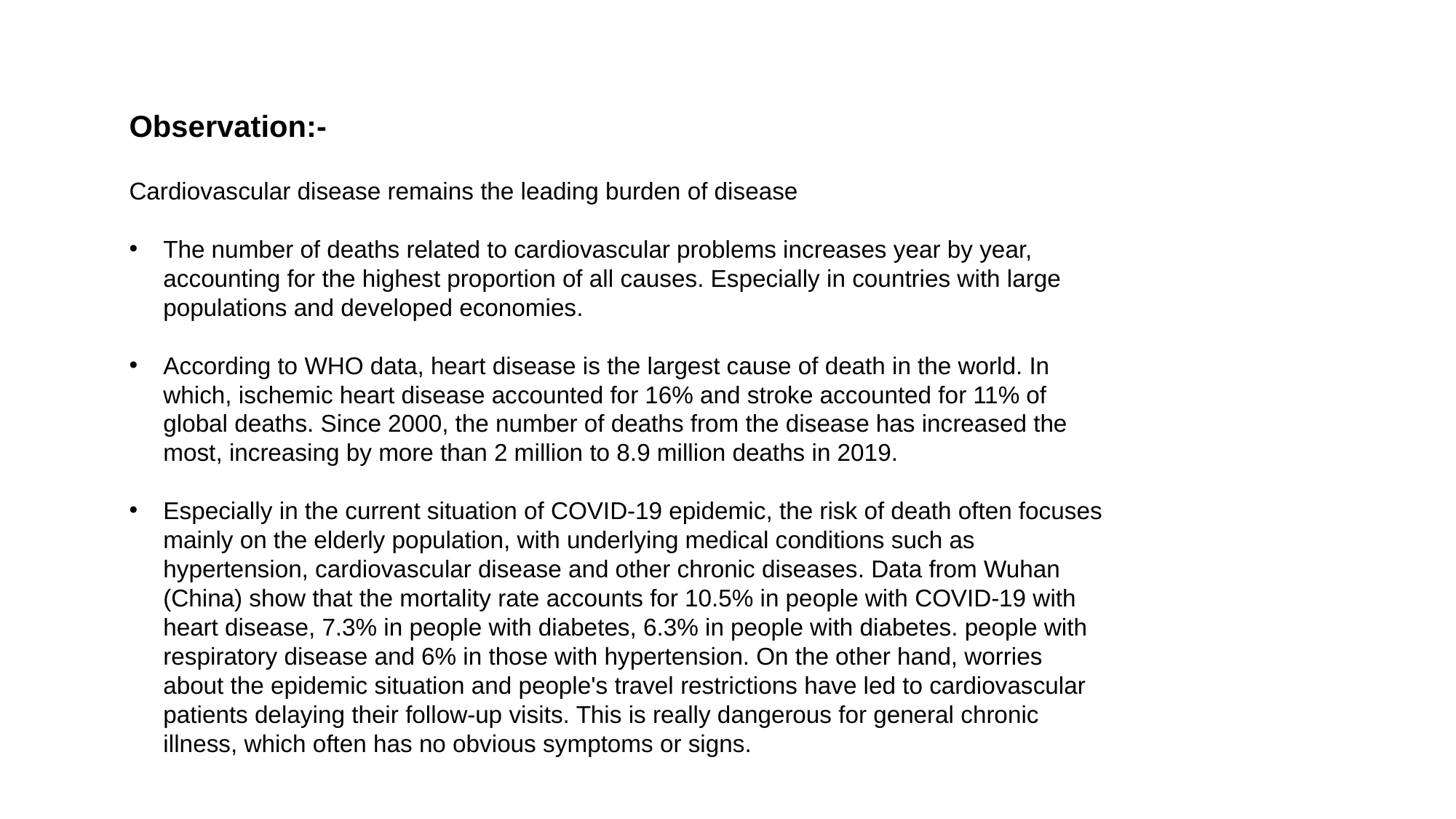

Observation:-

Cardiovascular disease remains the leading burden of disease

The number of deaths related to cardiovascular problems increases year by year, accounting for the highest proportion of all causes. Especially in countries with large populations and developed economies.

According to WHO data, heart disease is the largest cause of death in the world. In which, ischemic heart disease accounted for 16% and stroke accounted for 11% of global deaths. Since 2000, the number of deaths from the disease has increased the most, increasing by more than 2 million to 8.9 million deaths in 2019.

Especially in the current situation of COVID-19 epidemic, the risk of death often focuses mainly on the elderly population, with underlying medical conditions such as hypertension, cardiovascular disease and other chronic diseases. Data from Wuhan (China) show that the mortality rate accounts for 10.5% in people with COVID-19 with heart disease, 7.3% in people with diabetes, 6.3% in people with diabetes. people with respiratory disease and 6% in those with hypertension. On the other hand, worries about the epidemic situation and people's travel restrictions have led to cardiovascular patients delaying their follow-up visits. This is really dangerous for general chronic illness, which often has no obvious symptoms or signs.